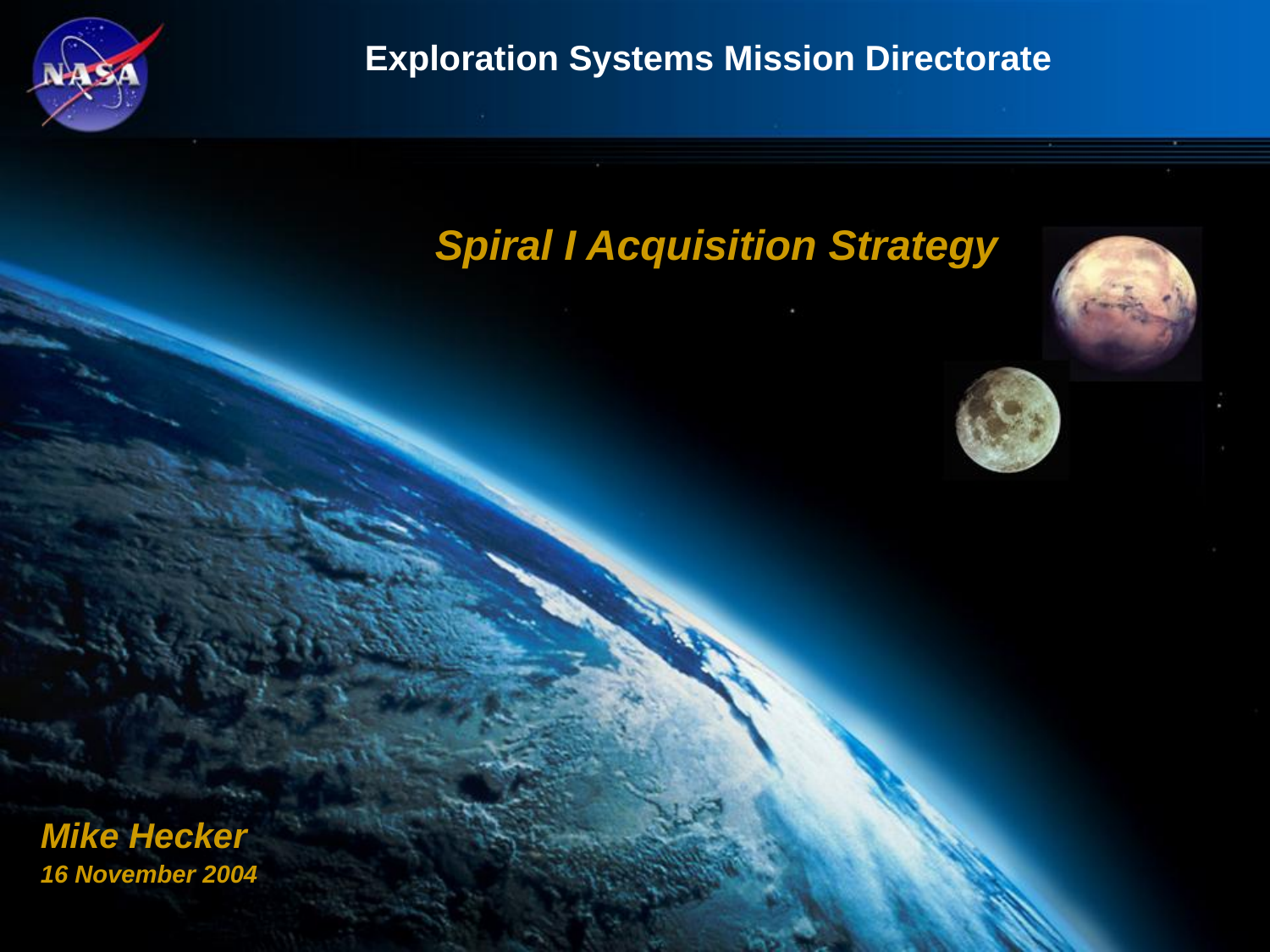

Spiral I Acquisition Strategy
Mike Hecker
16 November 2004